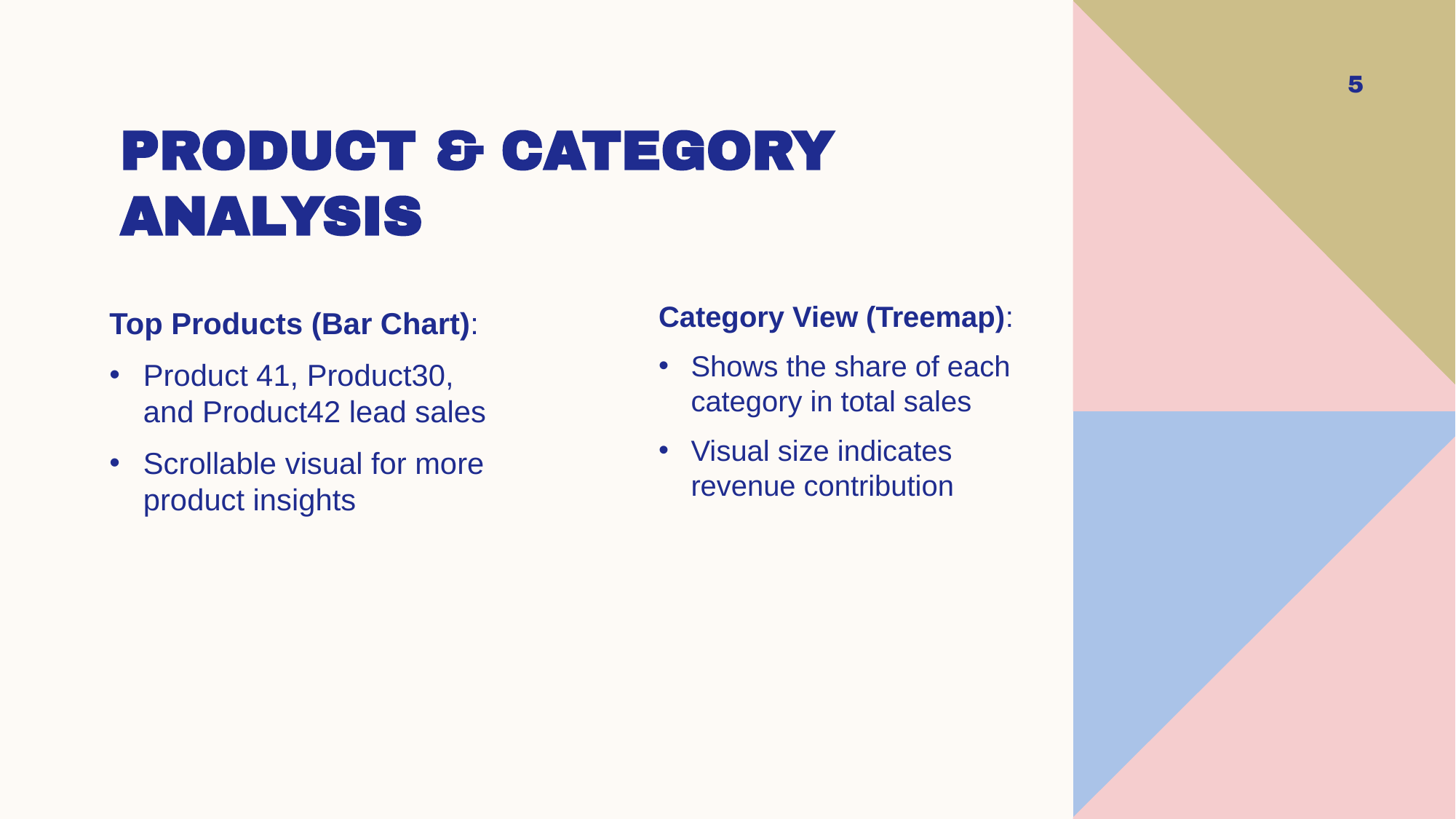

5
# Product & Category Analysis
Category View (Treemap):
Shows the share of each category in total sales
Visual size indicates revenue contribution

Top Products (Bar Chart):
Product 41, Product30, and Product42 lead sales
Scrollable visual for more product insights